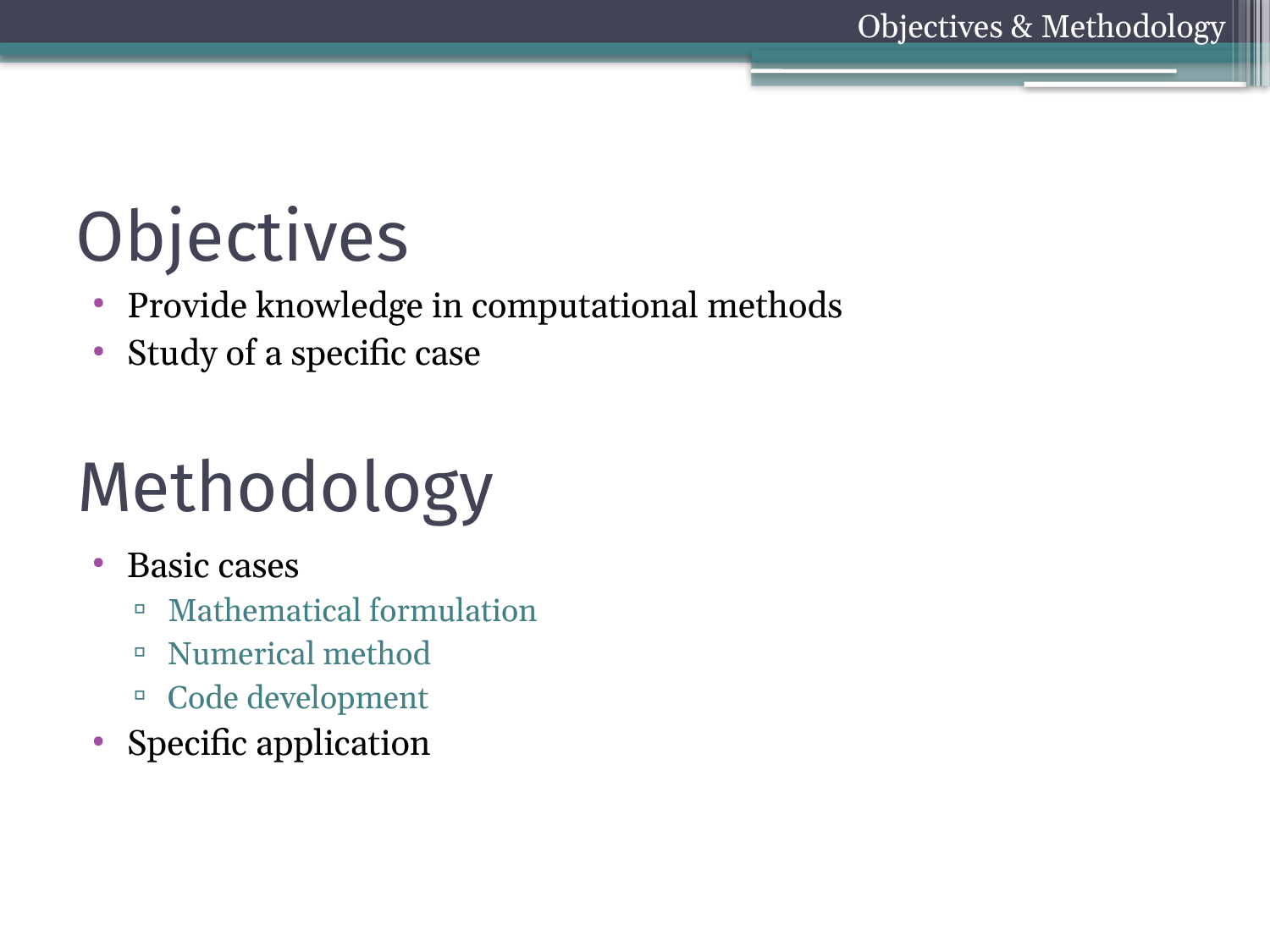

Objectives & Methodology
# Objectives
Provide knowledge in computational methods
Study of a specific case
Methodology
Basic cases
Mathematical formulation
Numerical method
Code development
Specific application